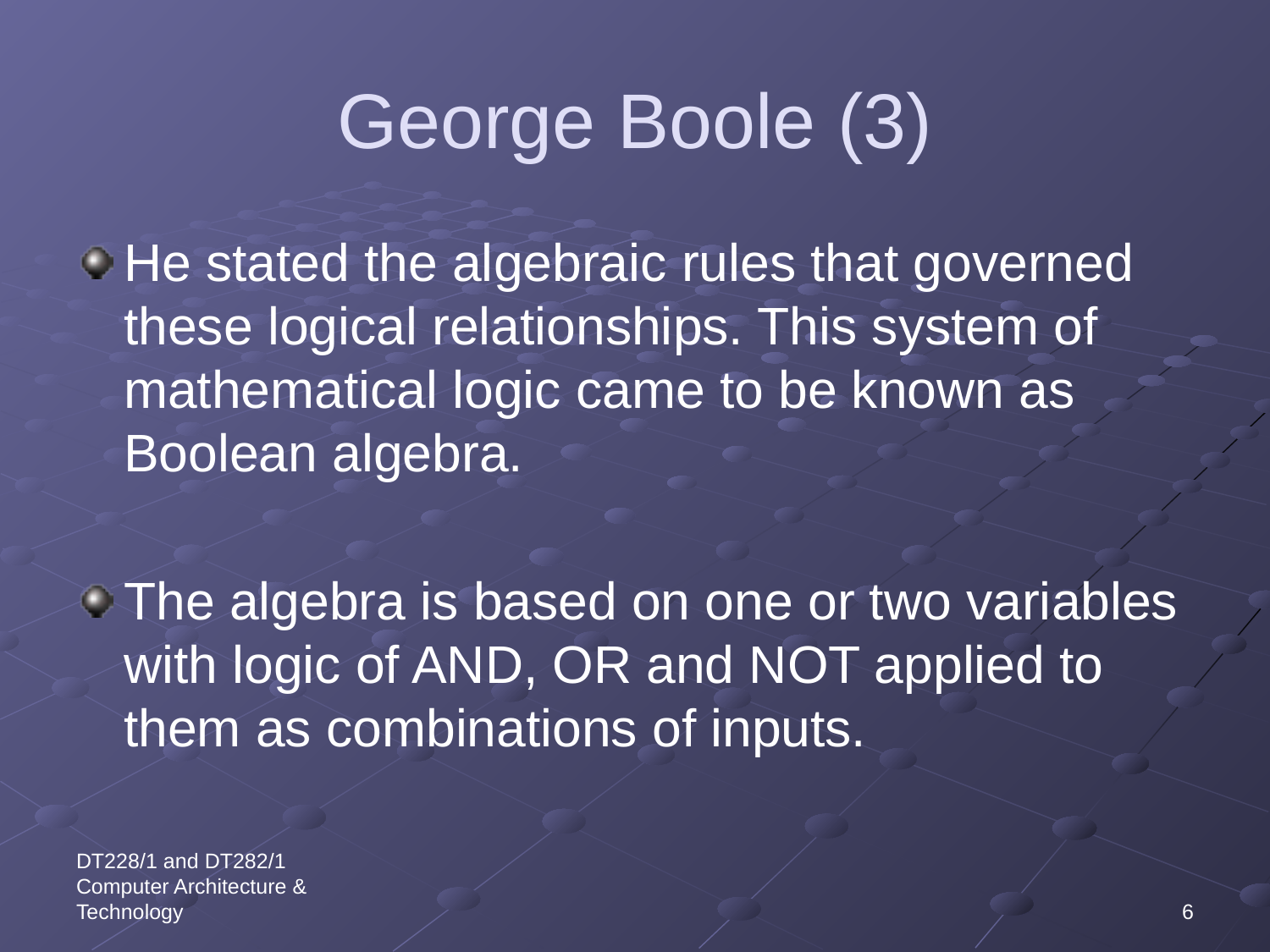

# George Boole (3)
He stated the algebraic rules that governed these logical relationships. This system of mathematical logic came to be known as Boolean algebra.

The algebra is based on one or two variables with logic of AND, OR and NOT applied to them as combinations of inputs.
DT228/1 and DT282/1 Computer Architecture & Technology
6